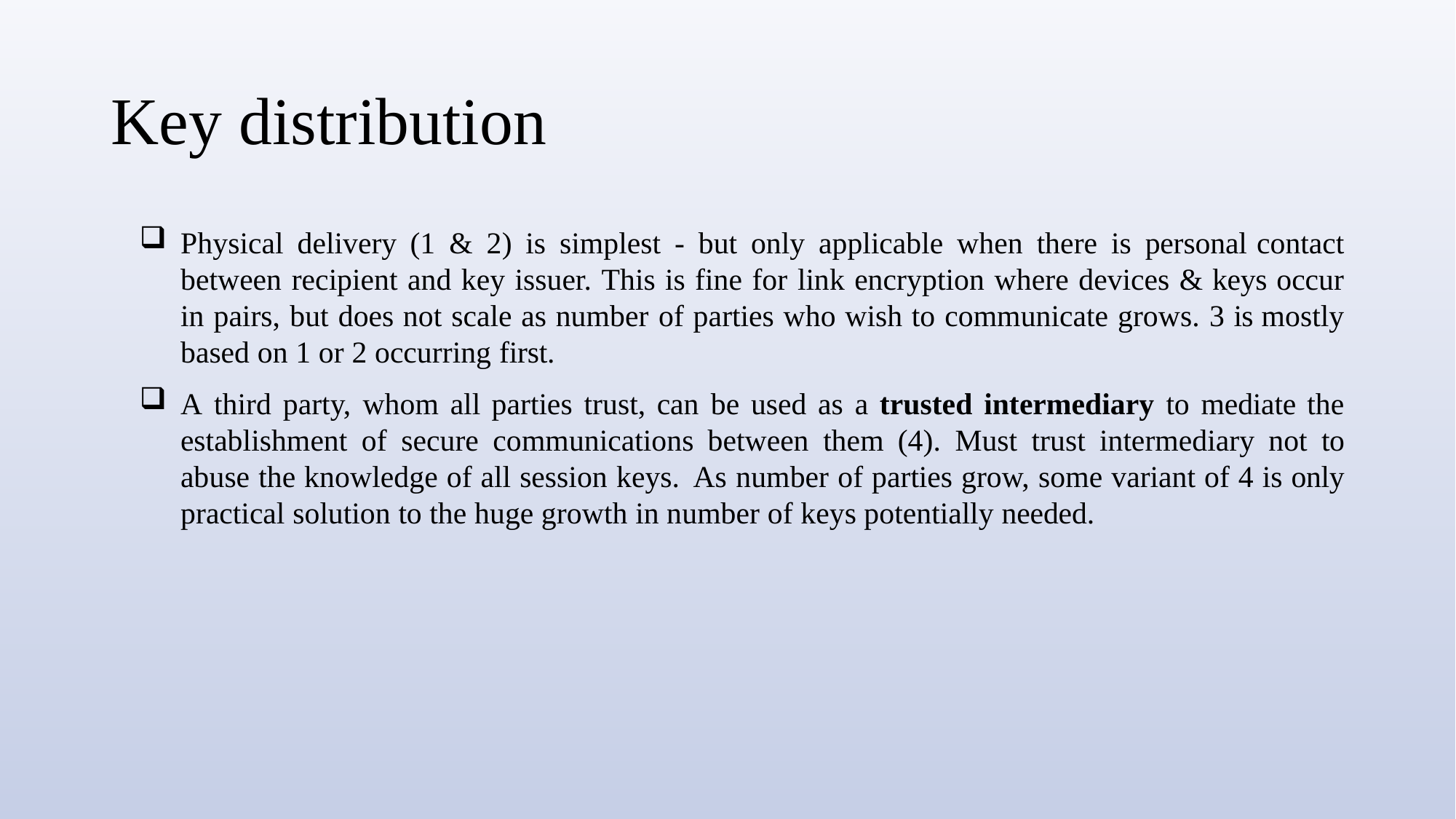

# Key distribution
Physical delivery (1 & 2) is simplest - but only applicable when there is personal contact between recipient and key issuer. This is fine for link encryption where devices & keys occur in pairs, but does not scale as number of parties who wish to communicate grows. 3 is mostly based on 1 or 2 occurring first.
A third party, whom all parties trust, can be used as a trusted intermediary to mediate the establishment of secure communications between them (4). Must trust intermediary not to abuse the knowledge of all session keys. As number of parties grow, some variant of 4 is only practical solution to the huge growth in number of keys potentially needed.